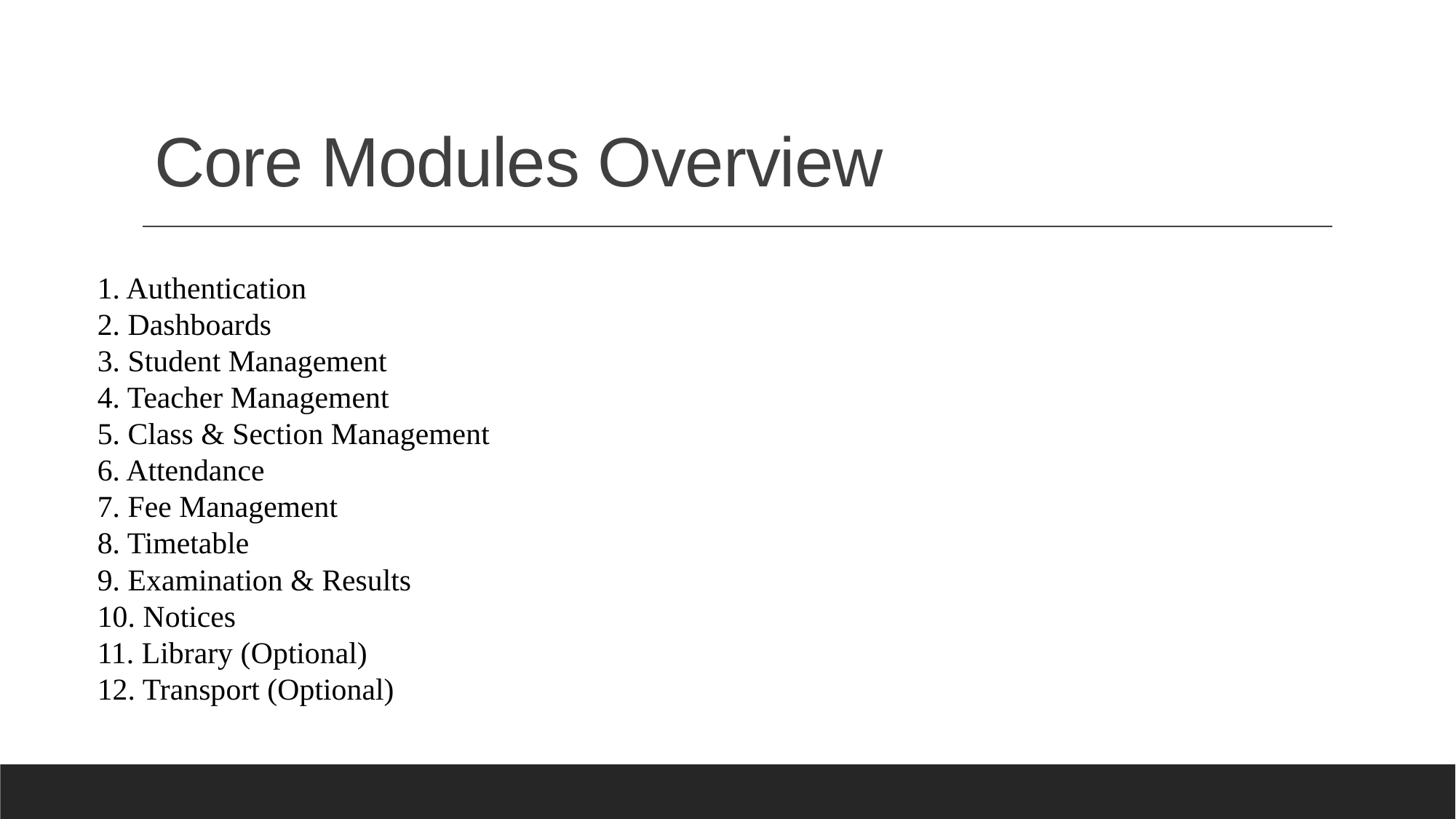

# Core Modules Overview
1. Authentication
2. Dashboards
3. Student Management
4. Teacher Management
5. Class & Section Management
6. Attendance
7. Fee Management
8. Timetable
9. Examination & Results
10. Notices
11. Library (Optional)
12. Transport (Optional)